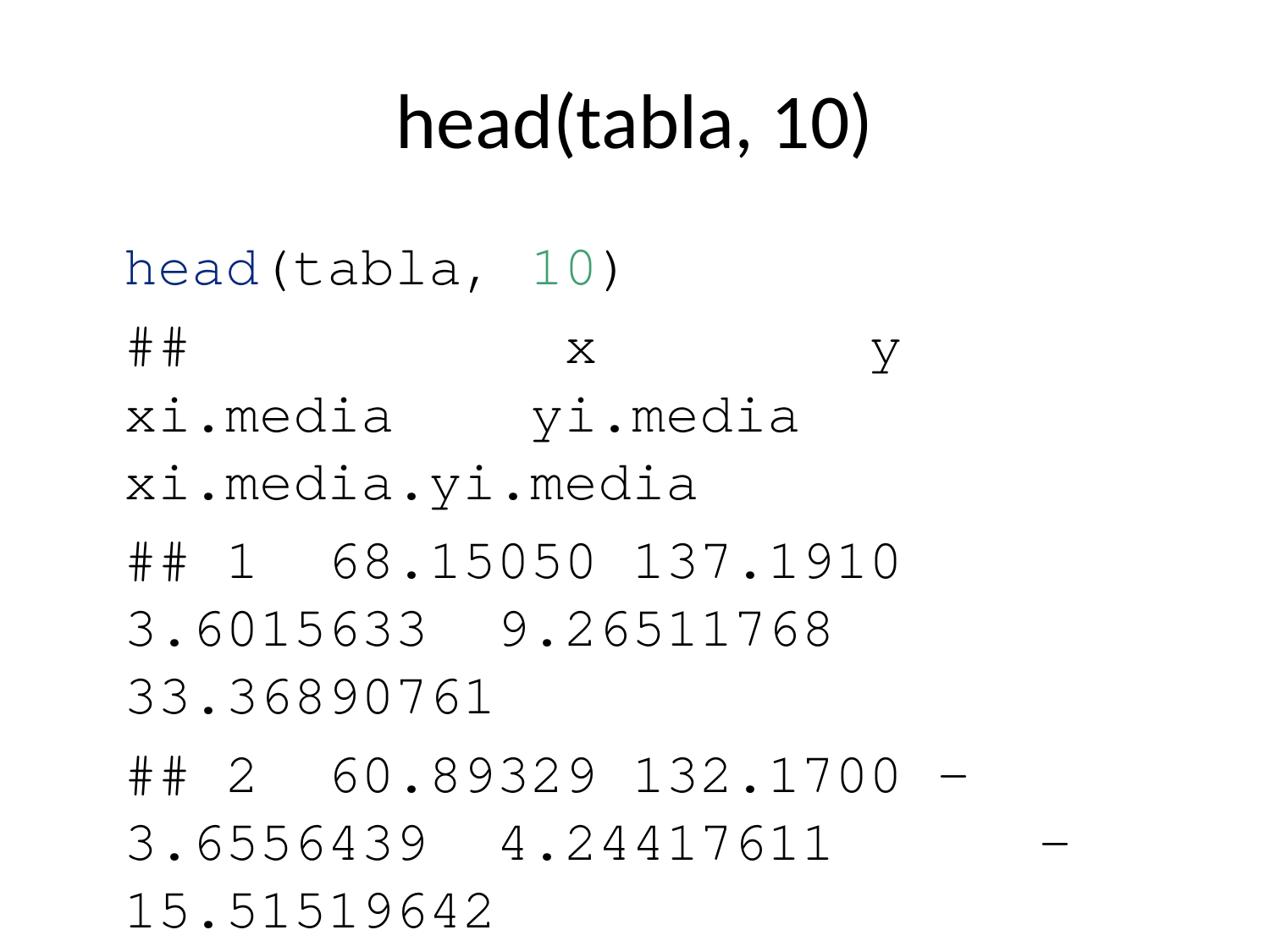

# head(tabla, 10)
head(tabla, 10)
##           x        y   xi.media    yi.media xi.media.yi.media
## 1  68.15050 137.1910  3.6015633  9.26511768       33.36890761
## 2  60.89329 132.1700 -3.6556439  4.24417611      -15.51519642
## 3  61.85880 126.3446 -2.6901324 -1.58123507        4.25373174
## 4  59.94425 133.9160 -4.6046886  5.99017882      -27.58290798
## 5  63.84145 127.2275 -0.7074812 -0.69836270        0.49407848
## 6  54.84780 129.5772 -9.7011351  1.65131865      -16.01966534
## 7  61.29260 125.1669 -3.2563287 -2.75893086        8.98398581
## 8  65.97284 133.4806  1.4239079  5.55476750        7.90947738
## 9  67.62320 121.7345  3.0742670 -6.19138596      -19.03397380
## 10 65.84554 127.9947  1.2966052  0.06882784        0.08924253